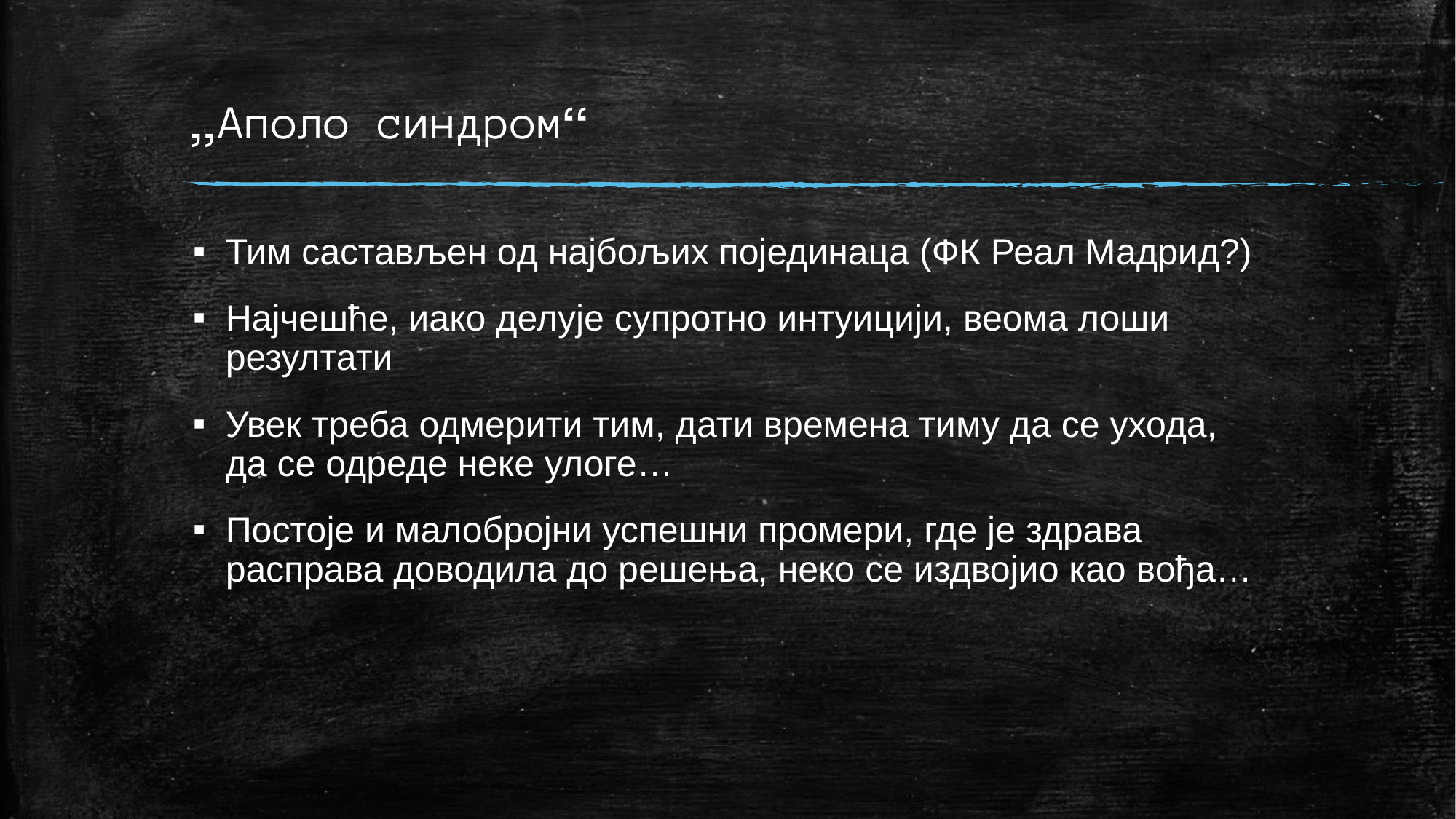

# „Аполо синдром“
Тим састављен од најбољих појединаца (ФК Реал Мадрид?)
Најчешће, иако делује супротно интуицији, веома лоши резултати
Увек треба одмерити тим, дати времена тиму да се ухода, да се одреде неке улоге…
Постоје и малобројни успешни промери, где је здрава расправа доводила до решења, неко се издвојио као вођа…